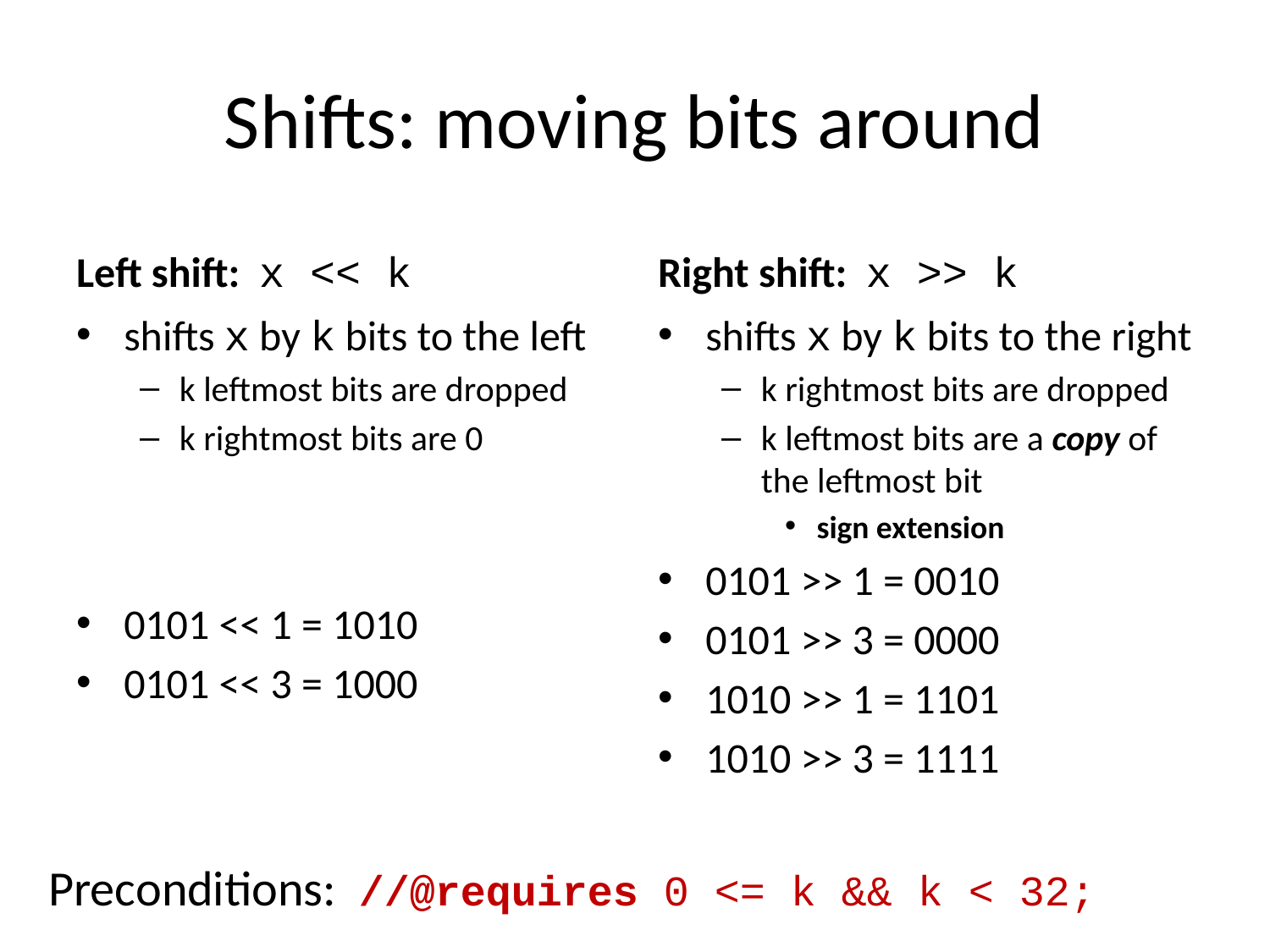

# Shifts: moving bits around
Left shift:  x << k
Right shift:  x >> k
shifts x by k bits to the left
k leftmost bits are dropped
k rightmost bits are 0

0101 << 1 = 1010
0101 << 3 = 1000

shifts x by k bits to the right
k rightmost bits are dropped
k leftmost bits are a copy of the leftmost bit
sign extension
0101 >> 1 = 0010
0101 >> 3 = 0000
1010 >> 1 = 1101
1010 >> 3 = 1111
Preconditions:  //@requires 0 <= k && k < 32;